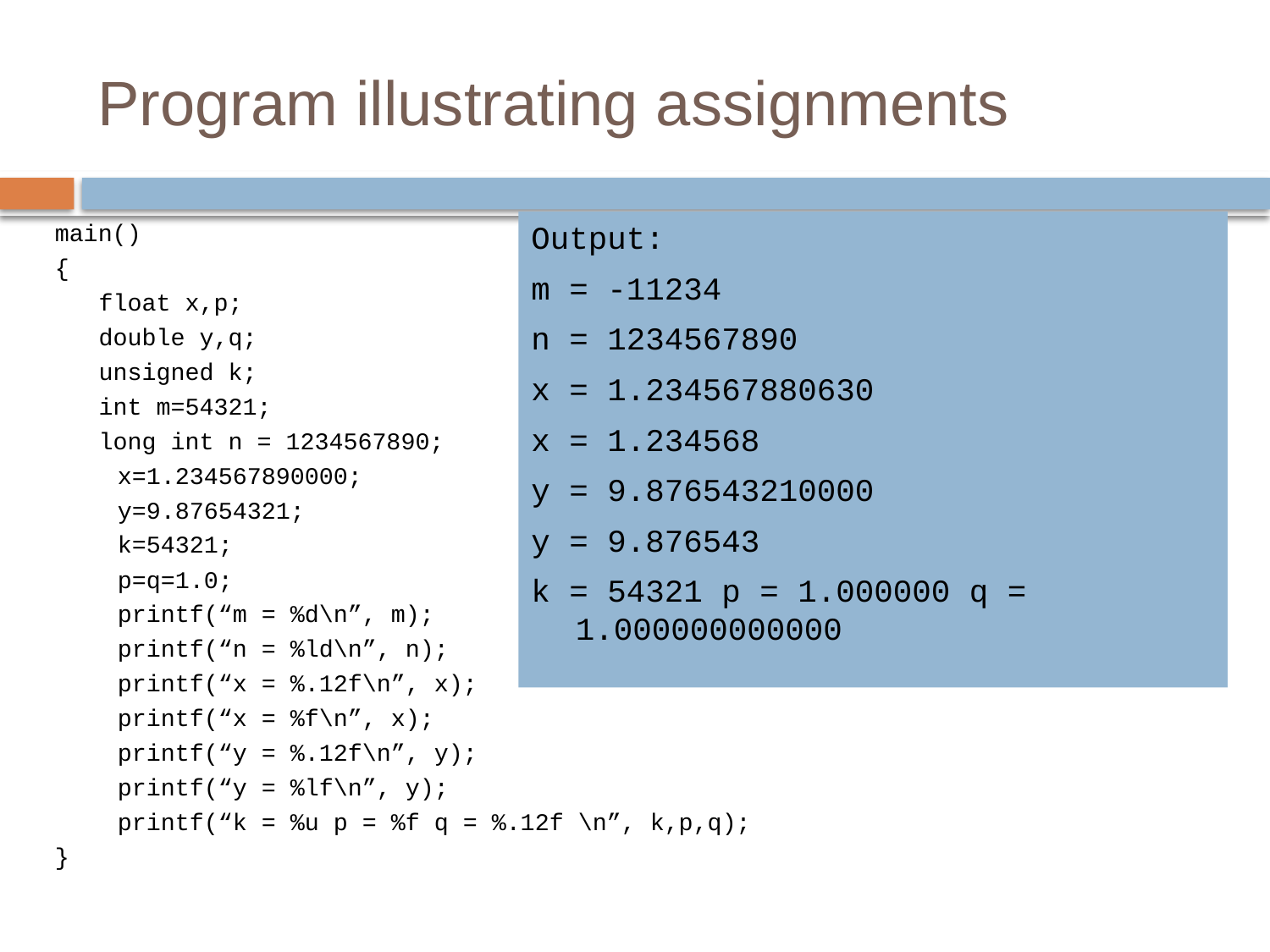

# Program illustrating assignments
main()
{
	float x,p;
	double y,q;
	unsigned k;
	int m=54321;
	long int n = 1234567890;
x=1.234567890000;
y=9.87654321;
k=54321;
p=q=1.0;
printf(“m = %d\n”, m);
printf(“n = %ld\n”, n);
printf(“x = %.12f\n”, x);
printf(“x = %f\n”, x);
printf(“y = %.12f\n”, y);
printf(“y = %lf\n”, y);
printf(“k = %u p = %f q = %.12f \n”, k,p,q);
}

Output:
m = -11234
n = 1234567890
x = 1.234567880630
x = 1.234568
y = 9.876543210000
y = 9.876543
k = 54321 p = 1.000000 q = 1.000000000000